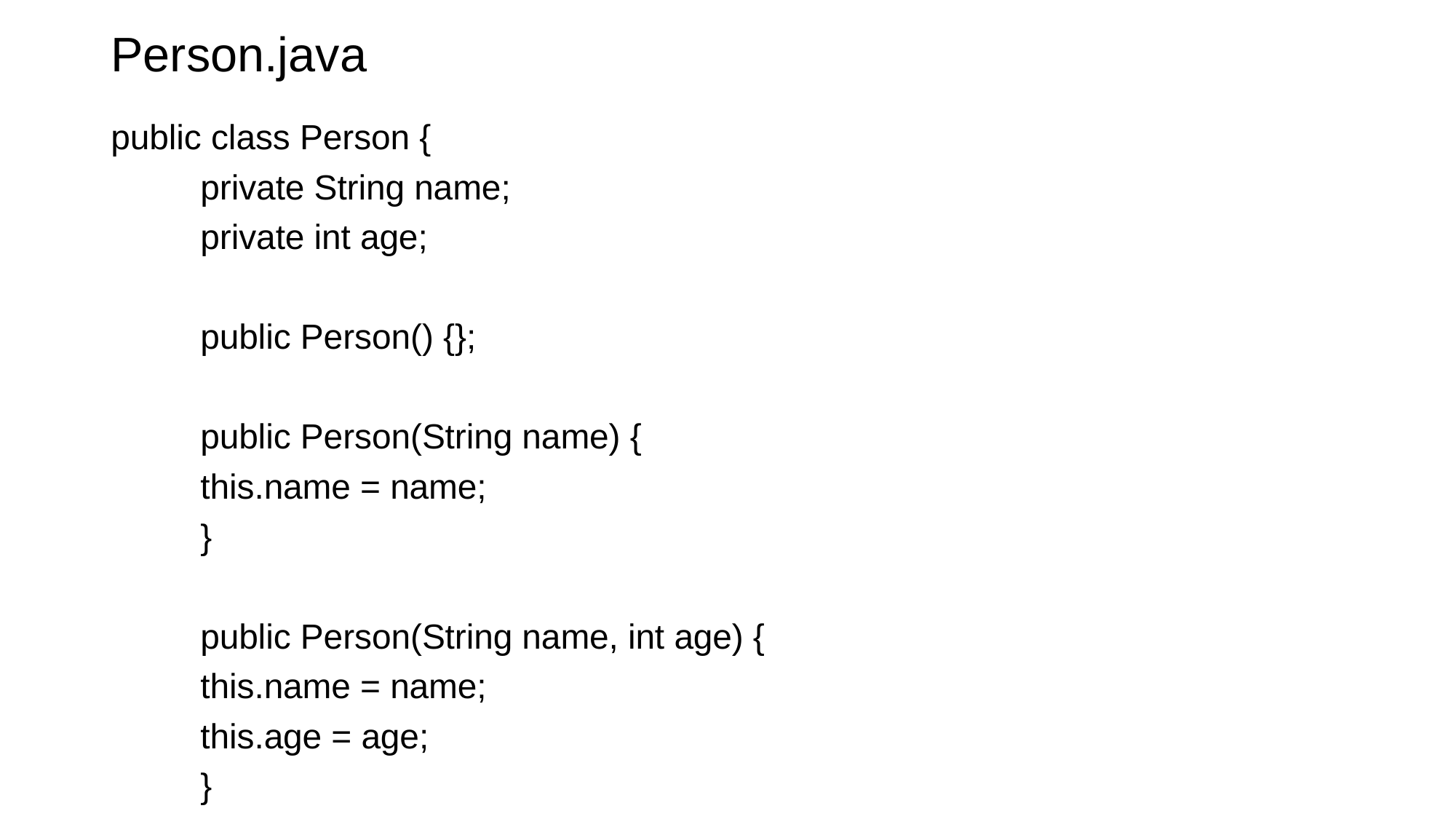

# Person.java
public class Person {
	private String name;
	private int age;

	public Person() {};

	public Person(String name) {
		this.name = name;
	}

	public Person(String name, int age) {
		this.name = name;
		this.age = age;
	}